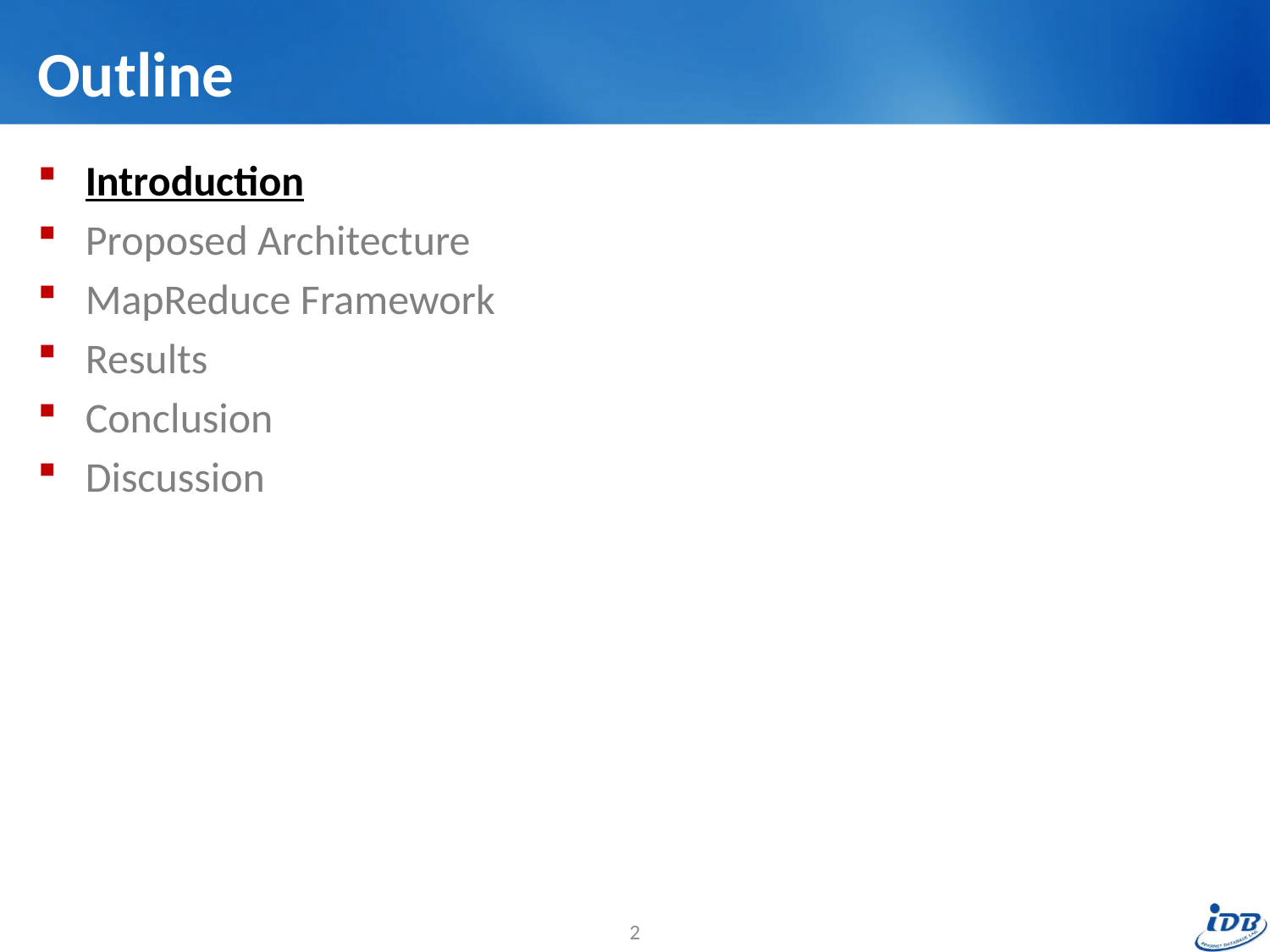

# Outline
Introduction
Proposed Architecture
MapReduce Framework
Results
Conclusion
Discussion
2